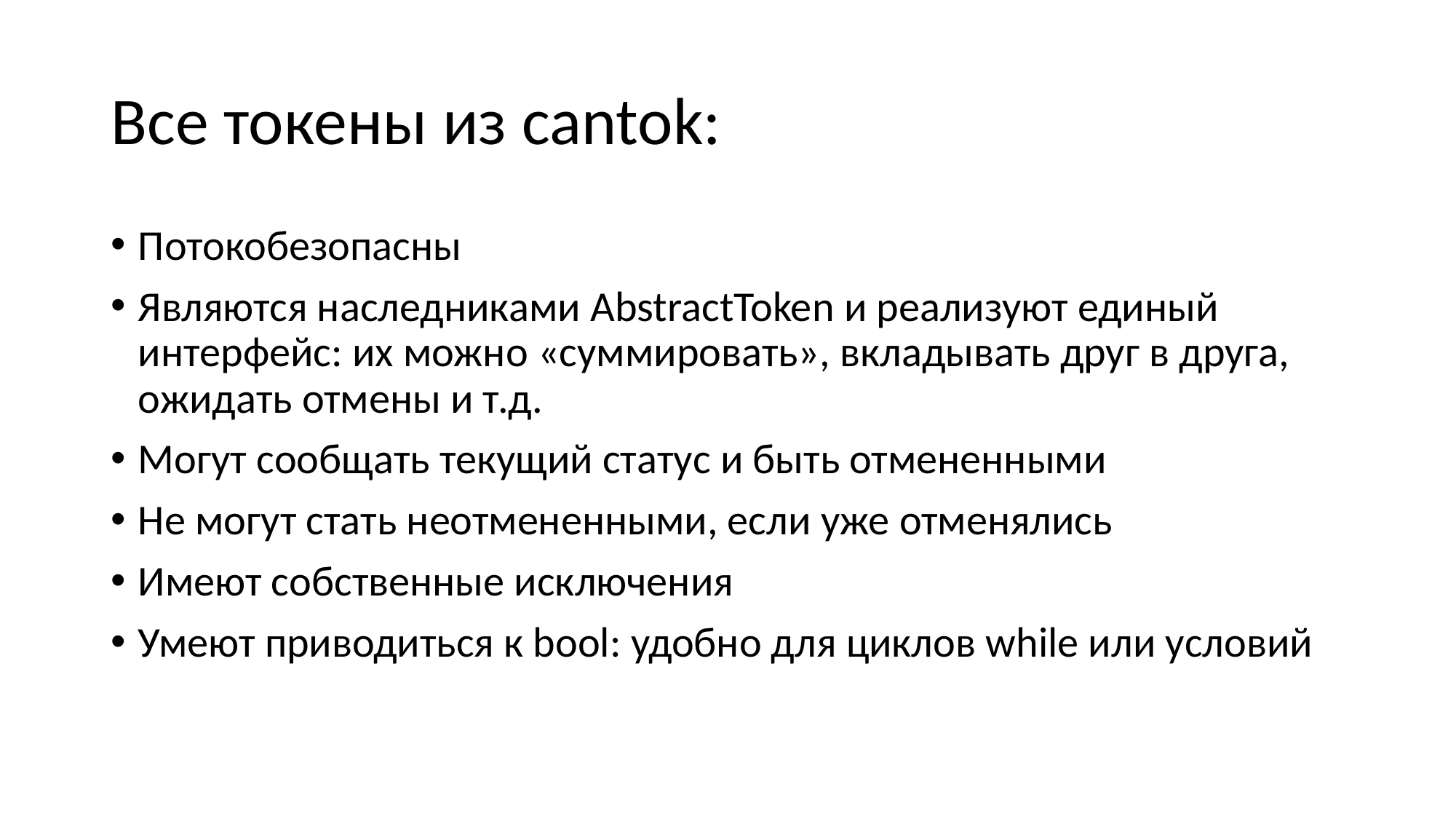

# Все токены из cantok:
Потокобезопасны
Являются наследниками AbstractToken и реализуют единый интерфейс: их можно «суммировать», вкладывать друг в друга, ожидать отмены и т.д.
Могут сообщать текущий статус и быть отмененными
Не могут стать неотмененными, если уже отменялись
Имеют собственные исключения
Умеют приводиться к bool: удобно для циклов while или условий